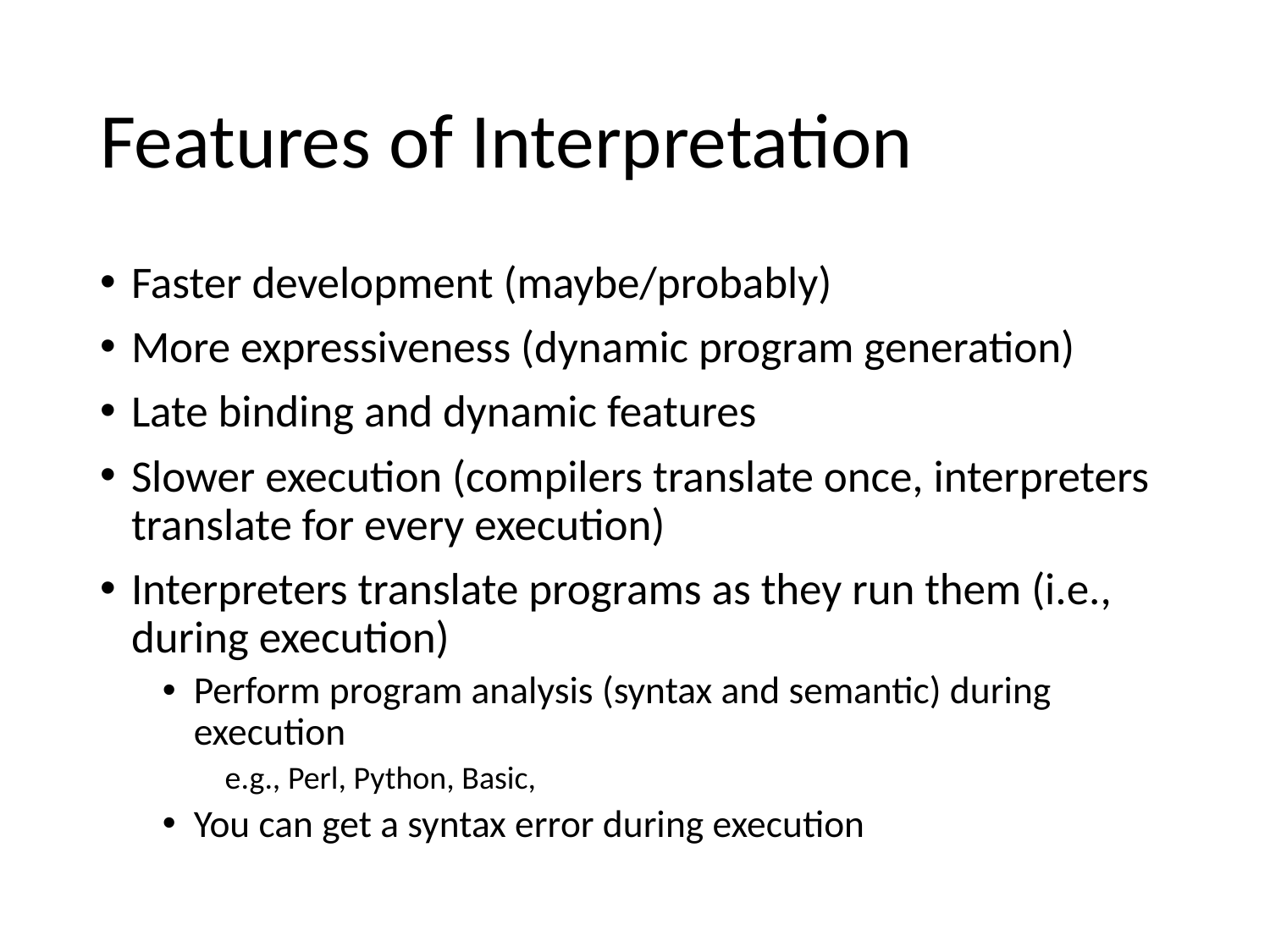

# Features of Interpretation
Faster development (maybe/probably)
More expressiveness (dynamic program generation)
Late binding and dynamic features
Slower execution (compilers translate once, interpreters translate for every execution)
Interpreters translate programs as they run them (i.e., during execution)
Perform program analysis (syntax and semantic) during execution
e.g., Perl, Python, Basic,
You can get a syntax error during execution